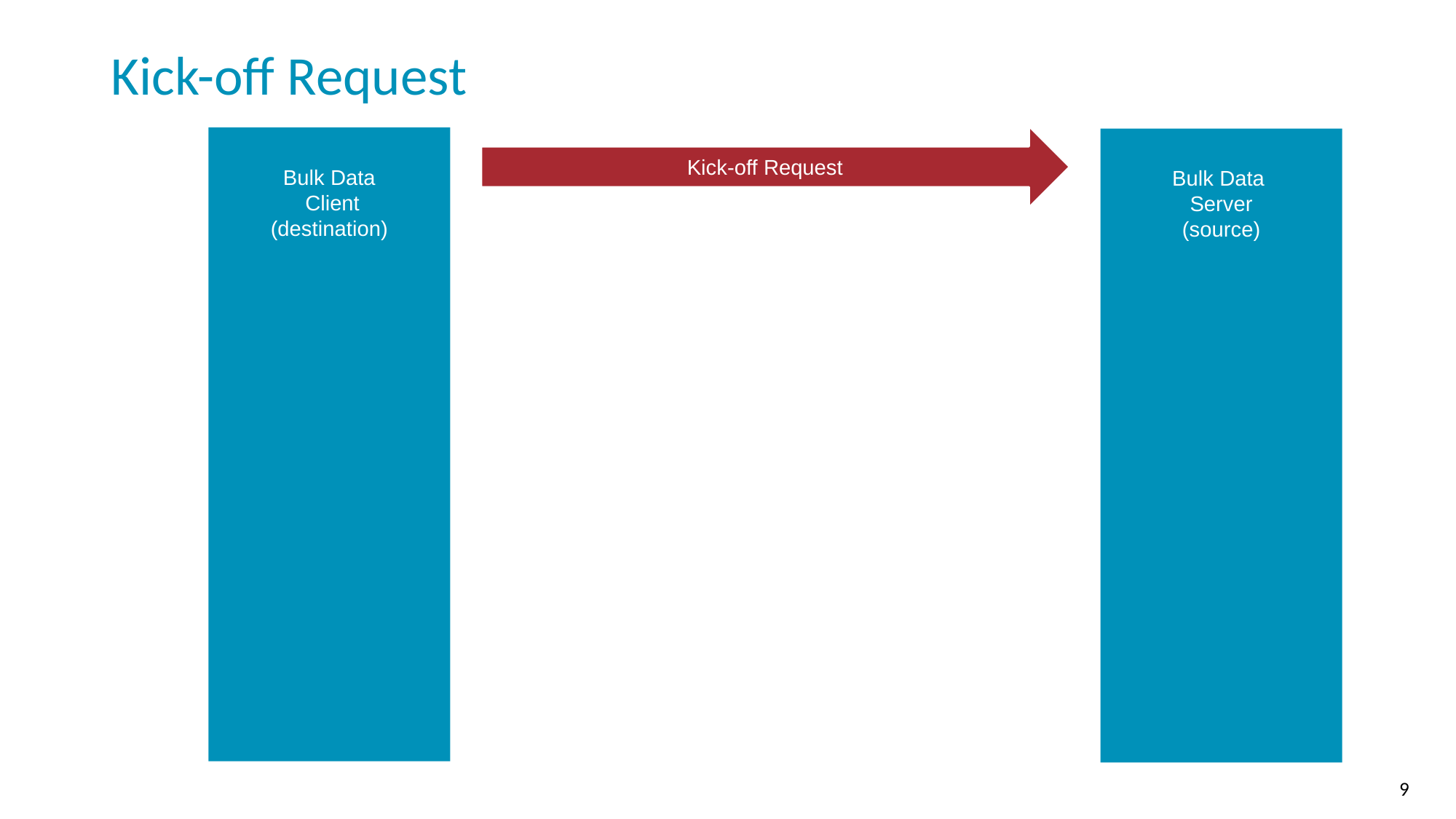

# Kick-off Request
Kick-off Request

Bulk Data
 Client
(destination)

Bulk Data
Server
(source)